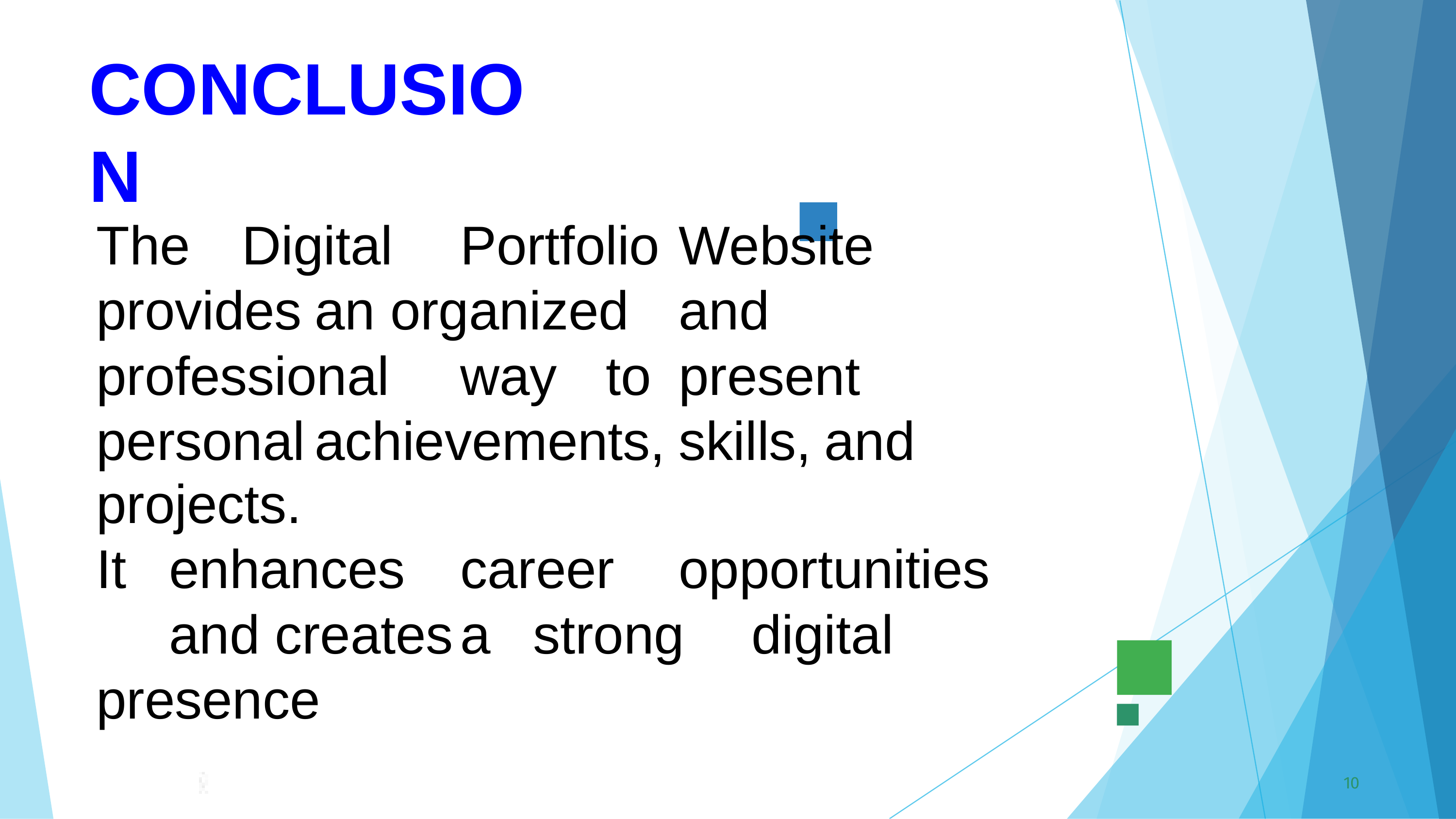

CONCLUSION

The	Digital	Portfolio	Website	provides	an organized	and	professional	way	to	present personal	achievements,	skills,	and
projects.
It	enhances	career	opportunities	and creates	a	strong	digital	presence

10